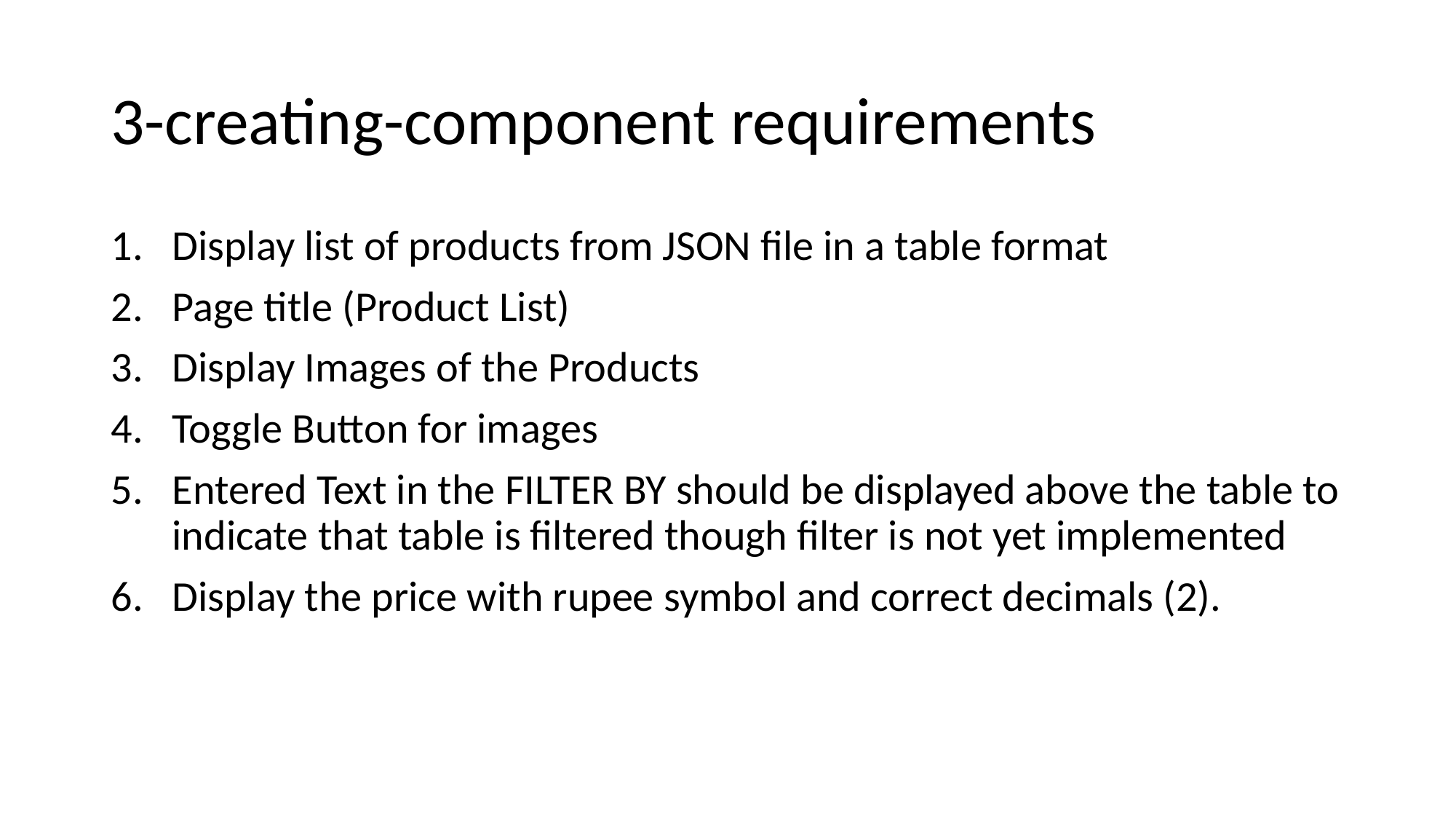

# 3-creating-component requirements
Display list of products from JSON file in a table format
Page title (Product List)
Display Images of the Products
Toggle Button for images
Entered Text in the FILTER BY should be displayed above the table to indicate that table is filtered though filter is not yet implemented
Display the price with rupee symbol and correct decimals (2).